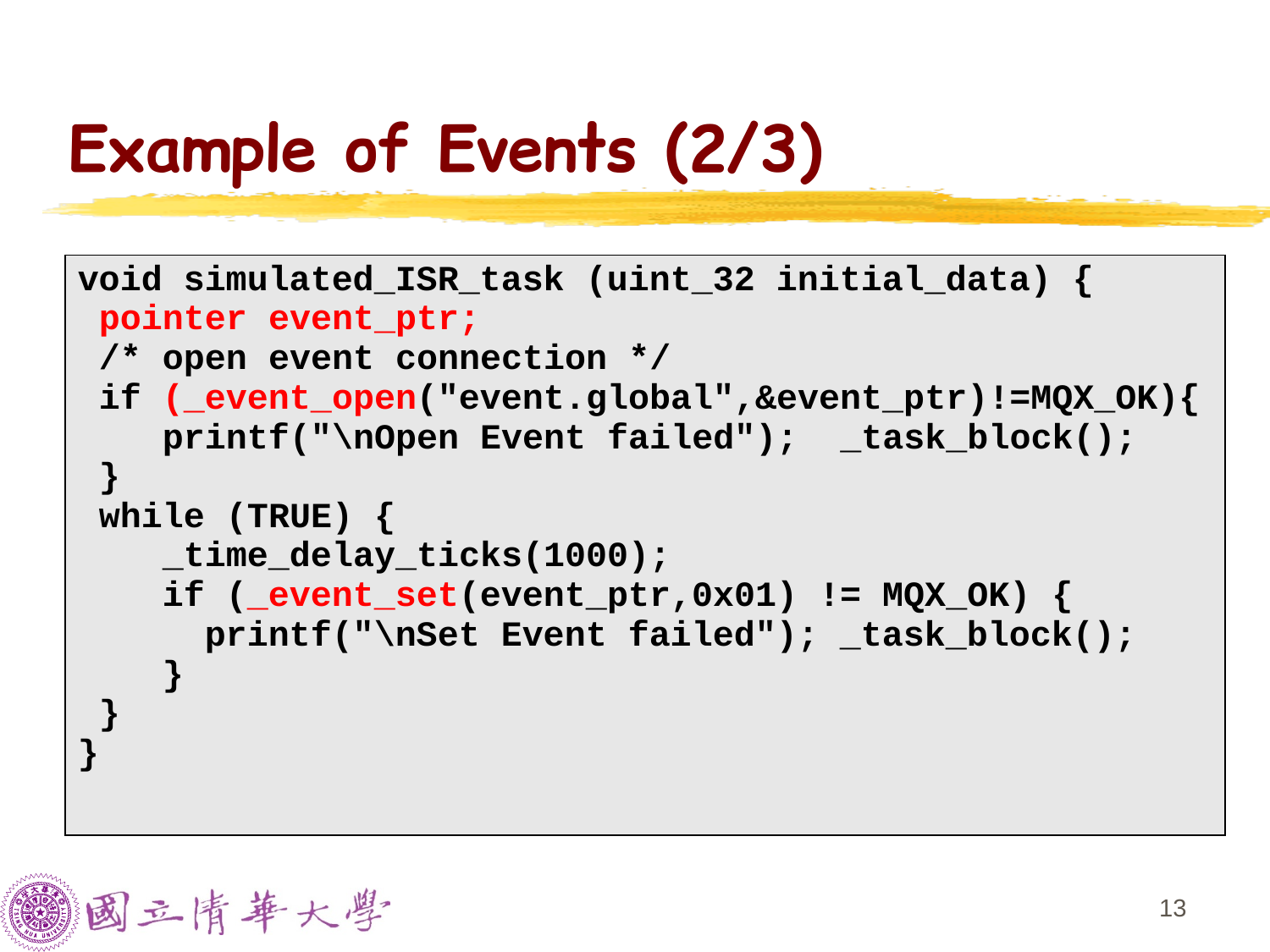

Example of Events (2/3)
| void simulated\_ISR\_task (uint\_32 initial\_data) { pointer event\_ptr; /\* open event connection \*/ if (\_event\_open("event.global",&event\_ptr)!=MQX\_OK){ printf("\nOpen Event failed"); \_task\_block(); } while (TRUE) { \_time\_delay\_ticks(1000); if (\_event\_set(event\_ptr,0x01) != MQX\_OK) { printf("\nSet Event failed"); \_task\_block(); } } } |
| --- |
13